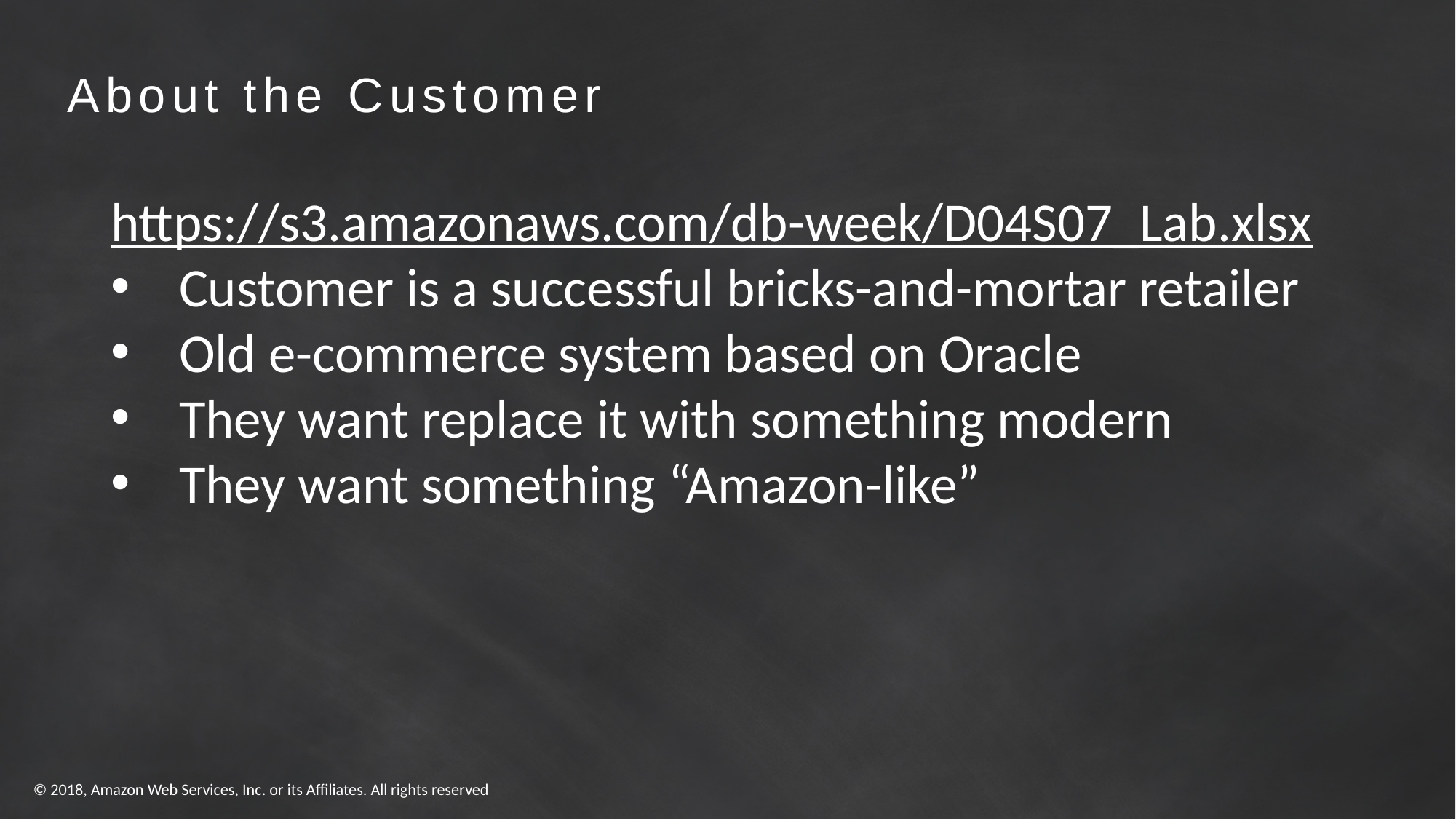

# About the Customer
https://s3.amazonaws.com/db-week/D04S07_Lab.xlsx
Customer is a successful bricks-and-mortar retailer
Old e-commerce system based on Oracle
They want replace it with something modern
They want something “Amazon-like”